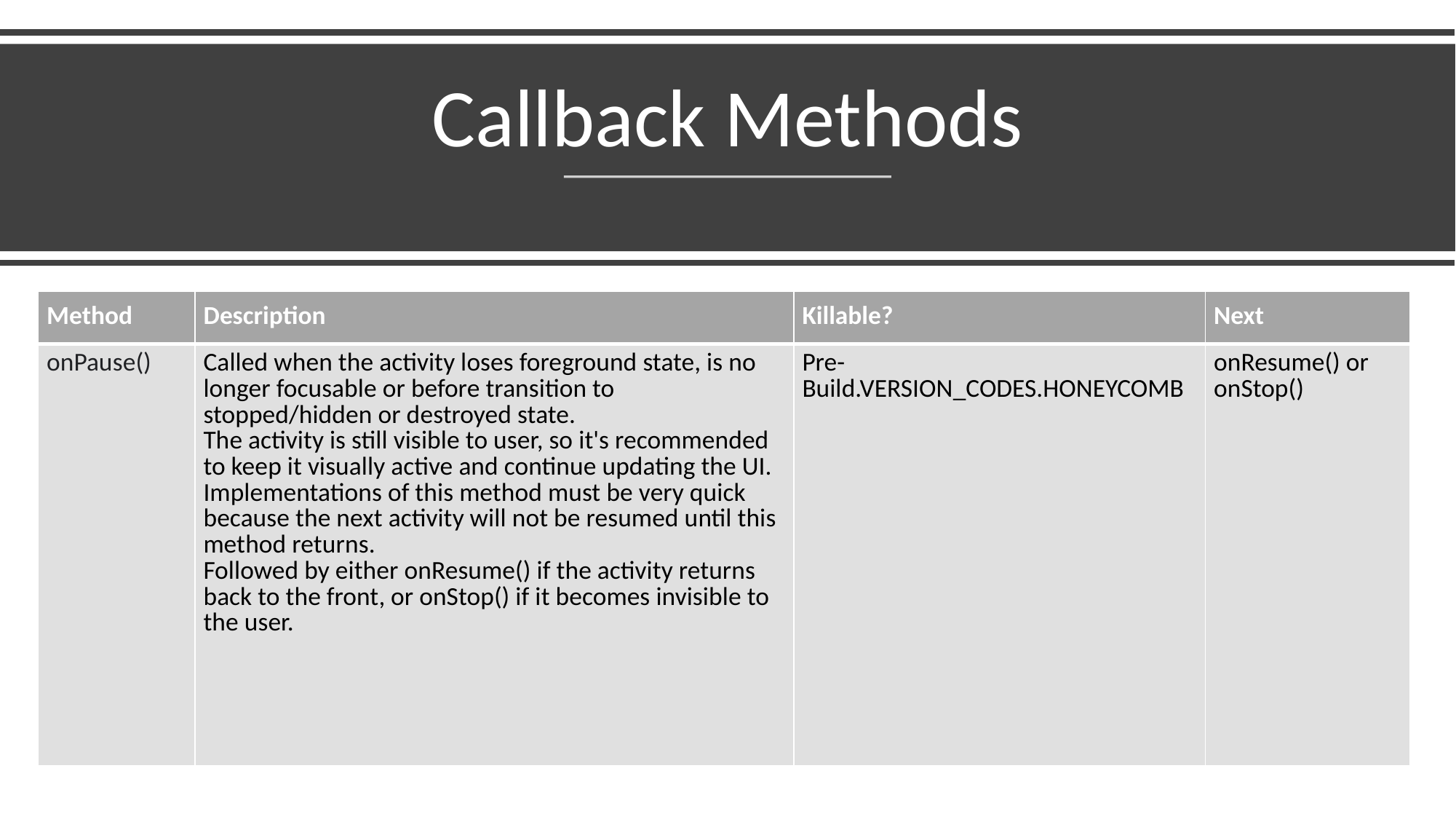

# Callback Methods
| Method | Description | Killable? | Next |
| --- | --- | --- | --- |
| onPause() | Called when the activity loses foreground state, is no longer focusable or before transition to stopped/hidden or destroyed state. The activity is still visible to user, so it's recommended to keep it visually active and continue updating the UI. Implementations of this method must be very quick because the next activity will not be resumed until this method returns. Followed by either onResume() if the activity returns back to the front, or onStop() if it becomes invisible to the user. | Pre-Build.VERSION\_CODES.HONEYCOMB | onResume() or onStop() |